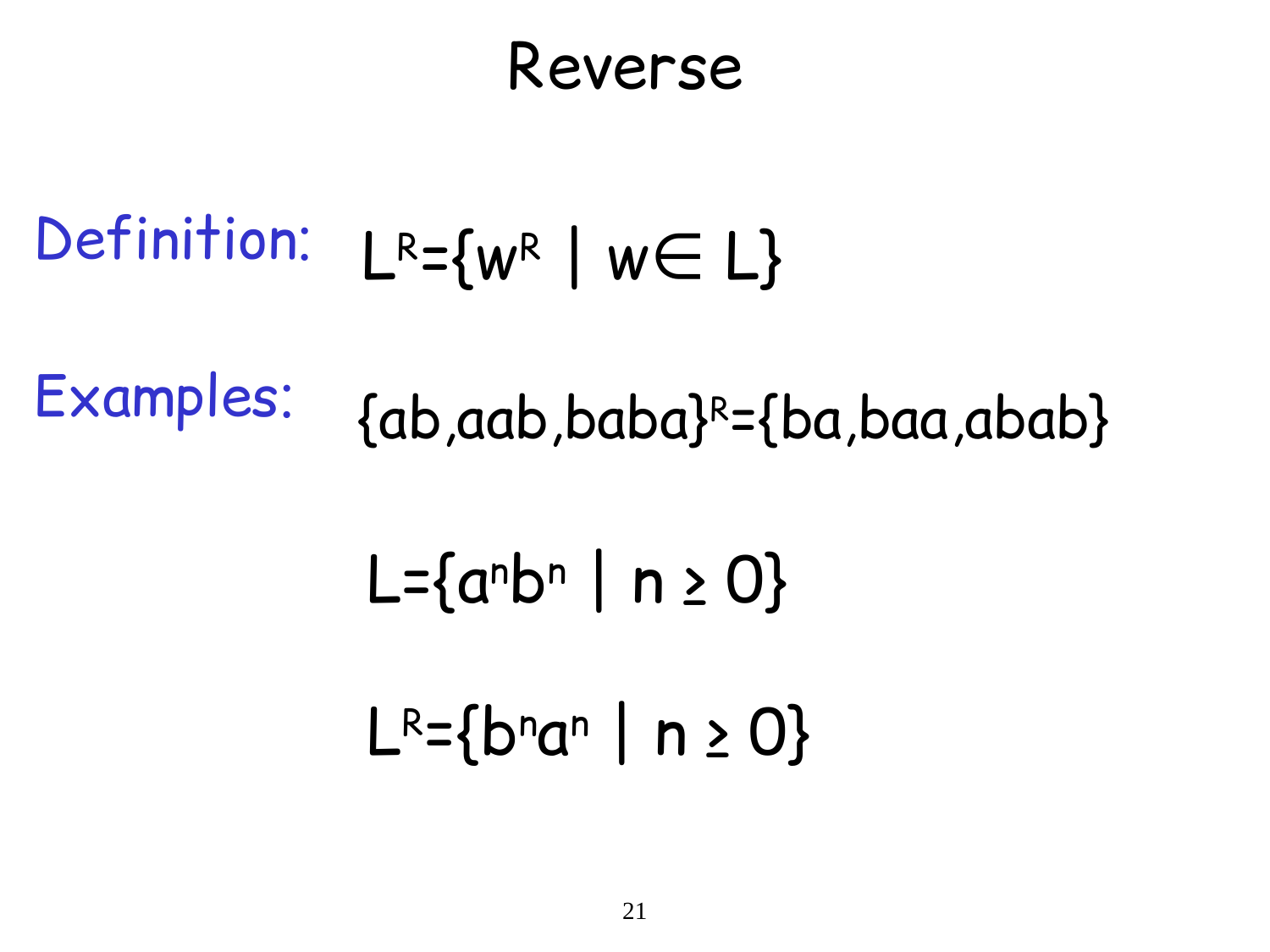

# Reverse

Definition:

Examples:
LR={wR | w∈ L}
{ab,aab,baba}R={ba,baa,abab}
L={anbn | n ≥ 0}

LR={bnan | n ≥ 0}

21